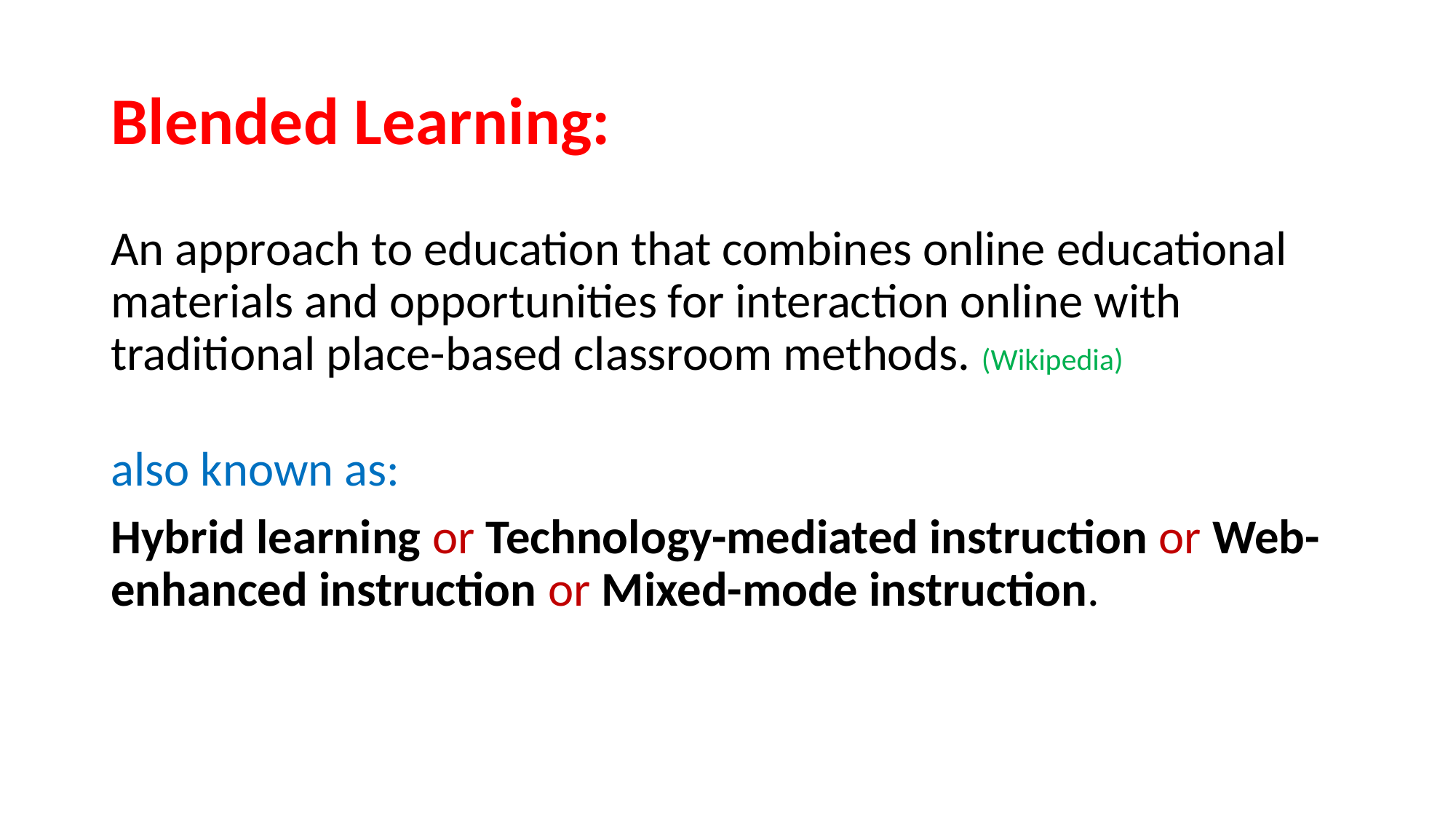

# Blended Learning:
An approach to education that combines online educational materials and opportunities for interaction online with traditional place-based classroom methods. (Wikipedia)

also known as:
Hybrid learning or Technology-mediated instruction or Web-enhanced instruction or Mixed-mode instruction.